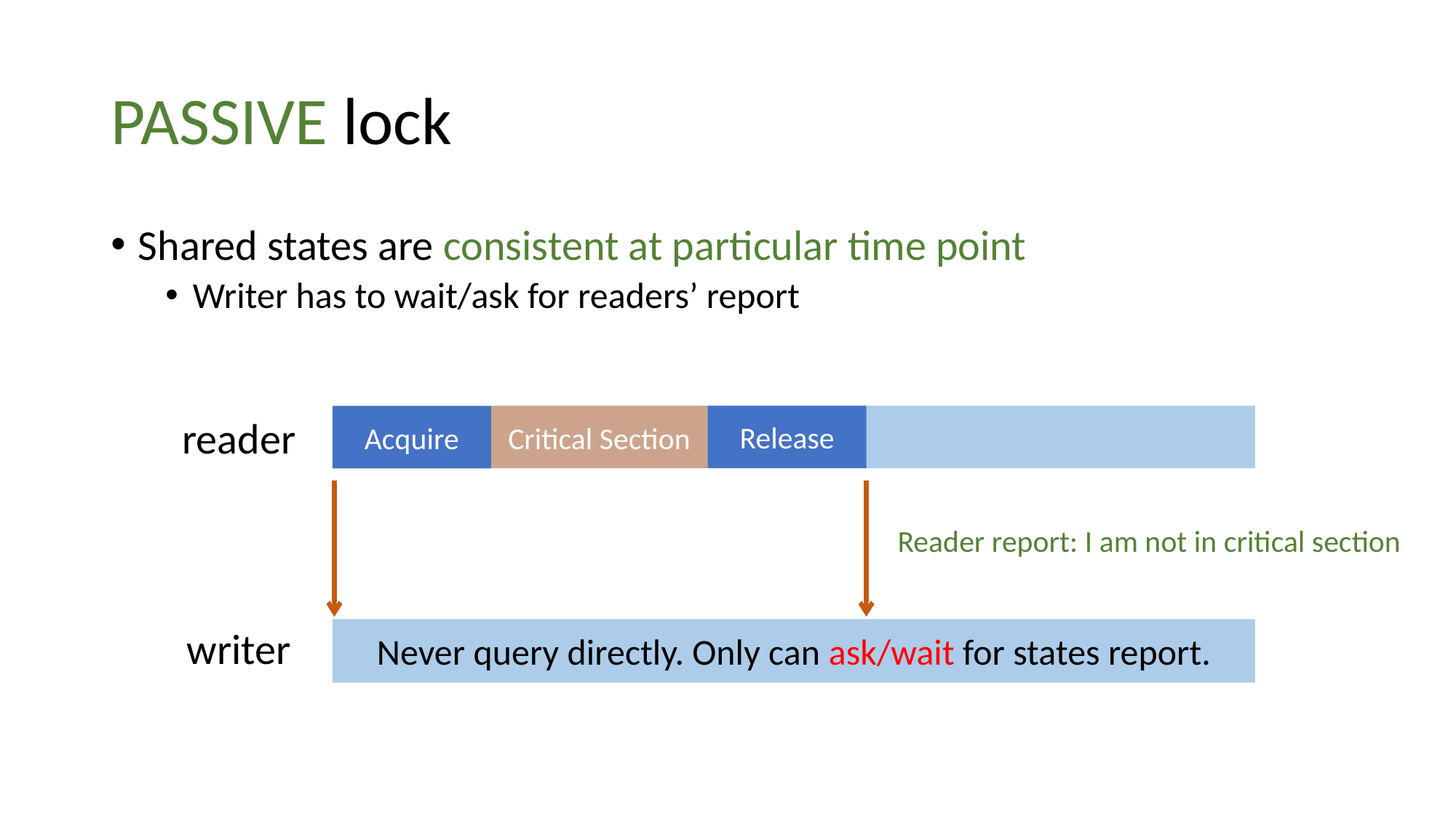

# PASSIVE lock
Shared states are consistent at particular time point
Writer has to wait/ask for readers’ report

Release
Critical Section
reader
Acquire
Reader report: I am not in critical section
writer
Never query directly. Only can ask/wait for states report.